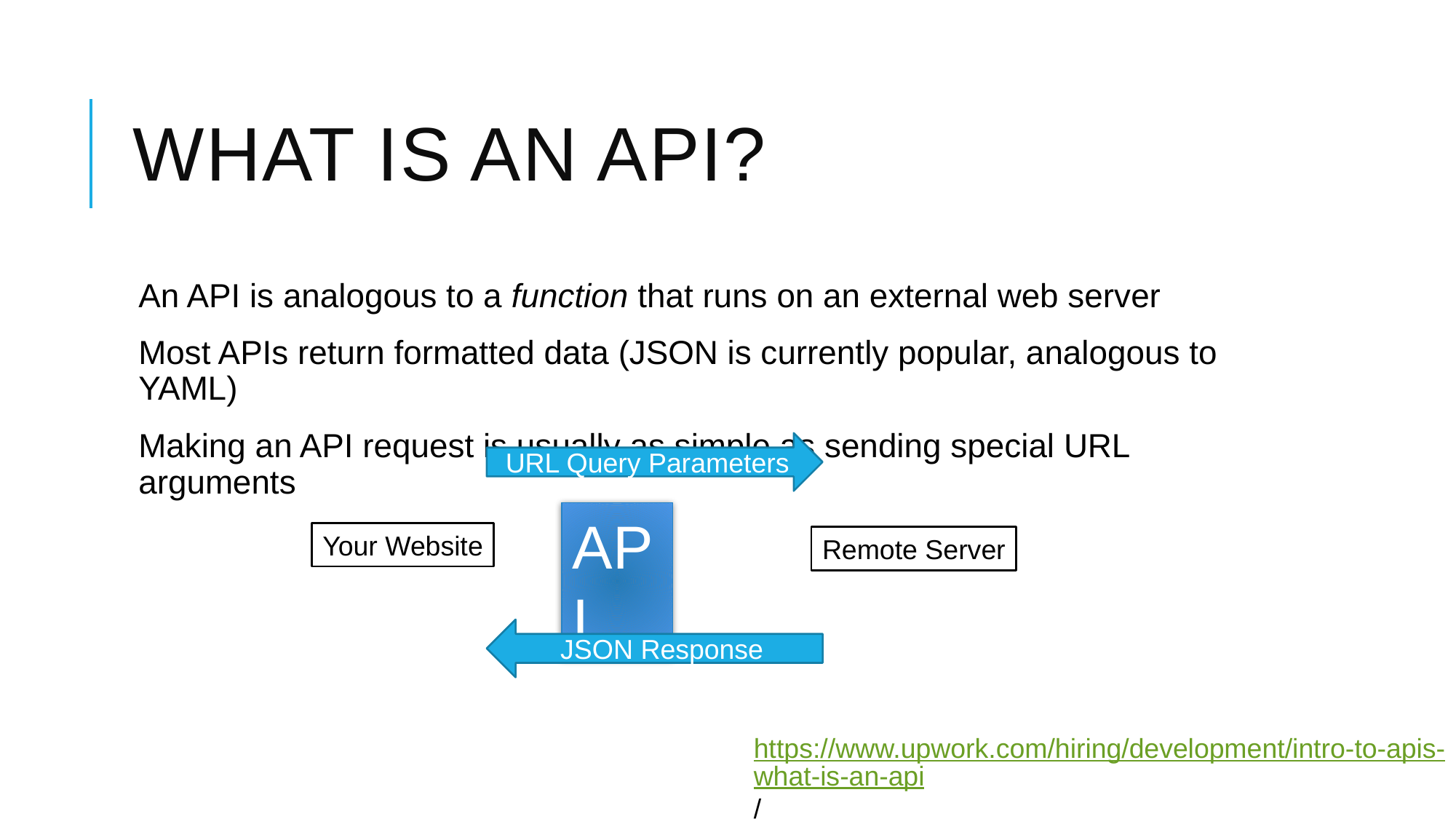

# What is an API?
An API is analogous to a function that runs on an external web server
Most APIs return formatted data (JSON is currently popular, analogous to YAML)
Making an API request is usually as simple as sending special URL arguments
URL Query Parameters
API
Your Website
Remote Server
JSON Response
https://www.upwork.com/hiring/development/intro-to-apis-what-is-an-api/